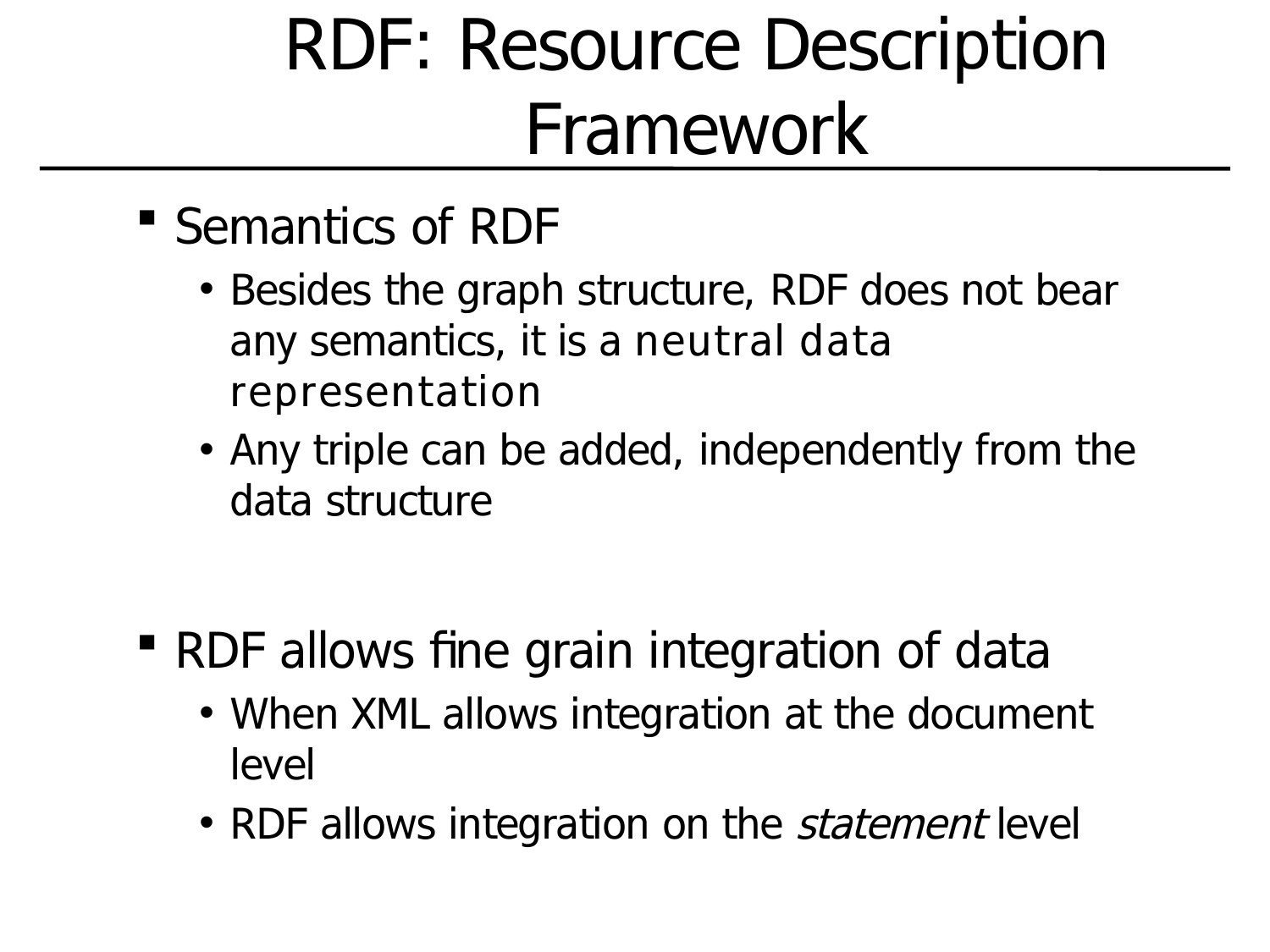

# RDF: Resource Description Framework
Semantics of RDF
Besides the graph structure, RDF does not bear any semantics, it is a neutral data representation
Any triple can be added, independently from the data structure

RDF allows fine grain integration of data
When XML allows integration at the document level
RDF allows integration on the statement level